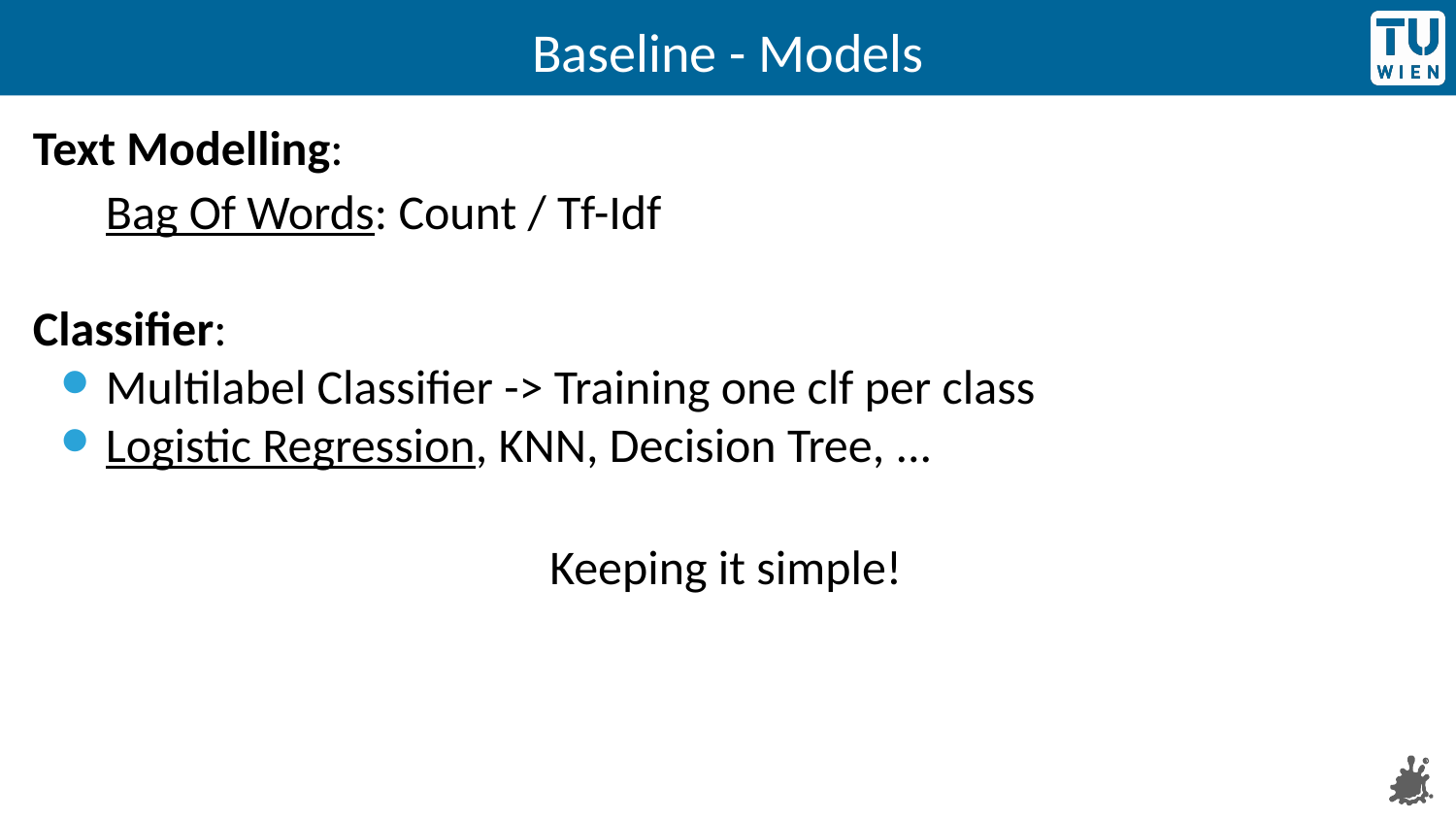

# Baseline - Models
Text Modelling:
Bag Of Words: Count / Tf-Idf
Classifier:
Multilabel Classifier -> Training one clf per class
Logistic Regression, KNN, Decision Tree, ...

Keeping it simple!